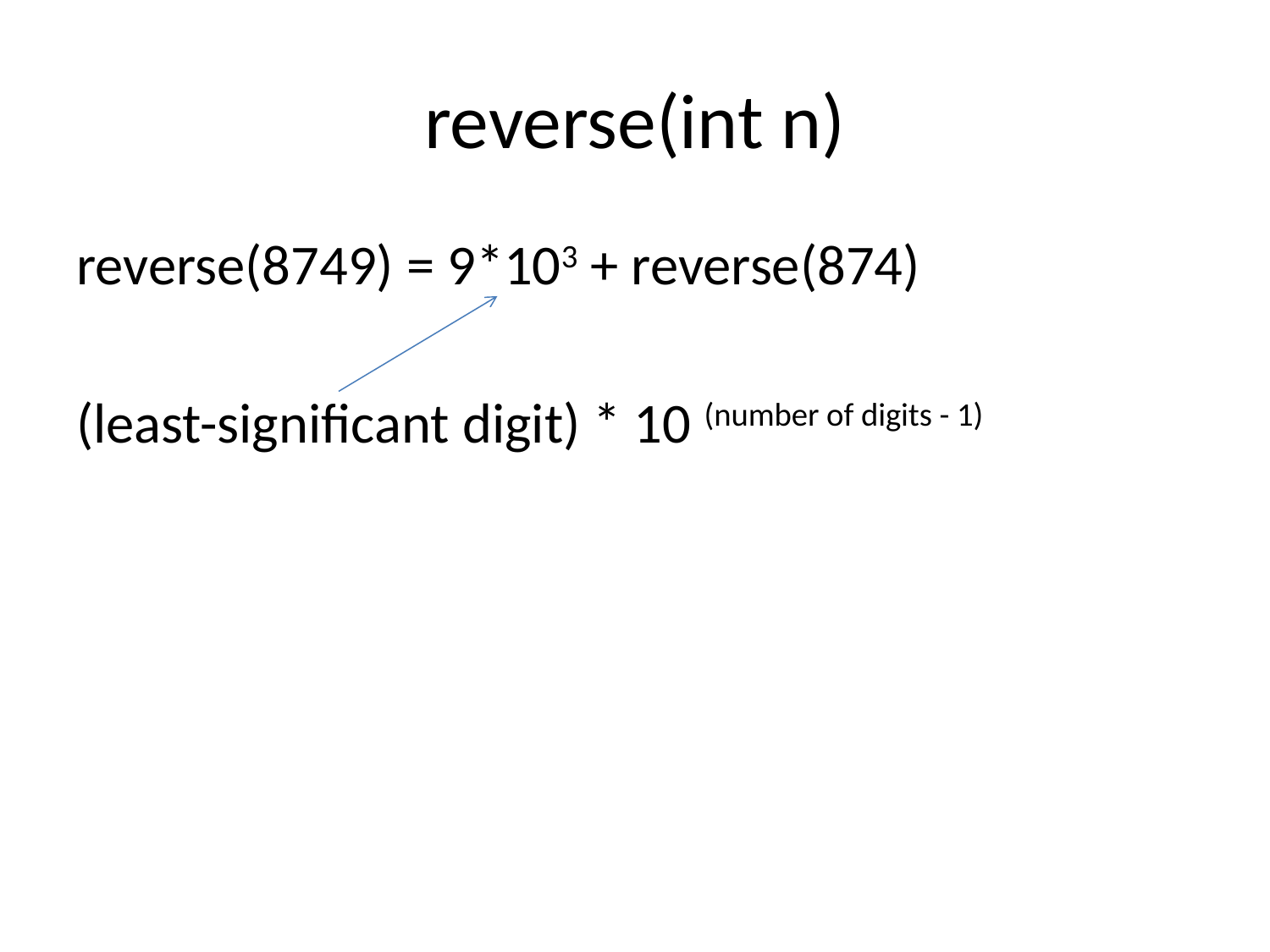

# reverse(int n)
reverse(8749) = 9*103 + reverse(874)

(least-significant digit) * 10 (number of digits - 1)